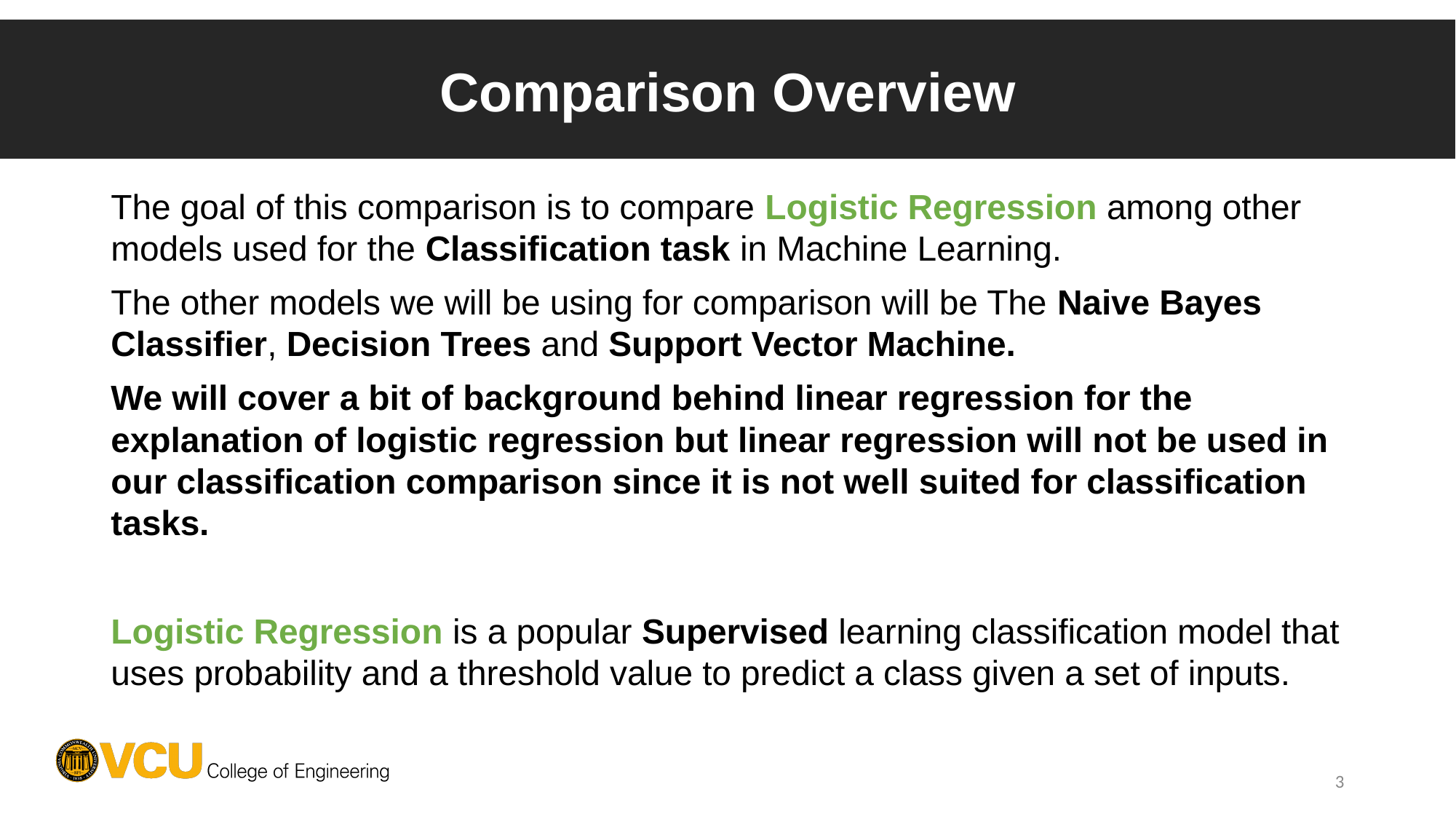

# Comparison Overview
The goal of this comparison is to compare Logistic Regression among other models used for the Classification task in Machine Learning.
The other models we will be using for comparison will be The Naive Bayes Classifier, Decision Trees and Support Vector Machine.
We will cover a bit of background behind linear regression for the explanation of logistic regression but linear regression will not be used in our classification comparison since it is not well suited for classification tasks.

Logistic Regression is a popular Supervised learning classification model that uses probability and a threshold value to predict a class given a set of inputs.

3